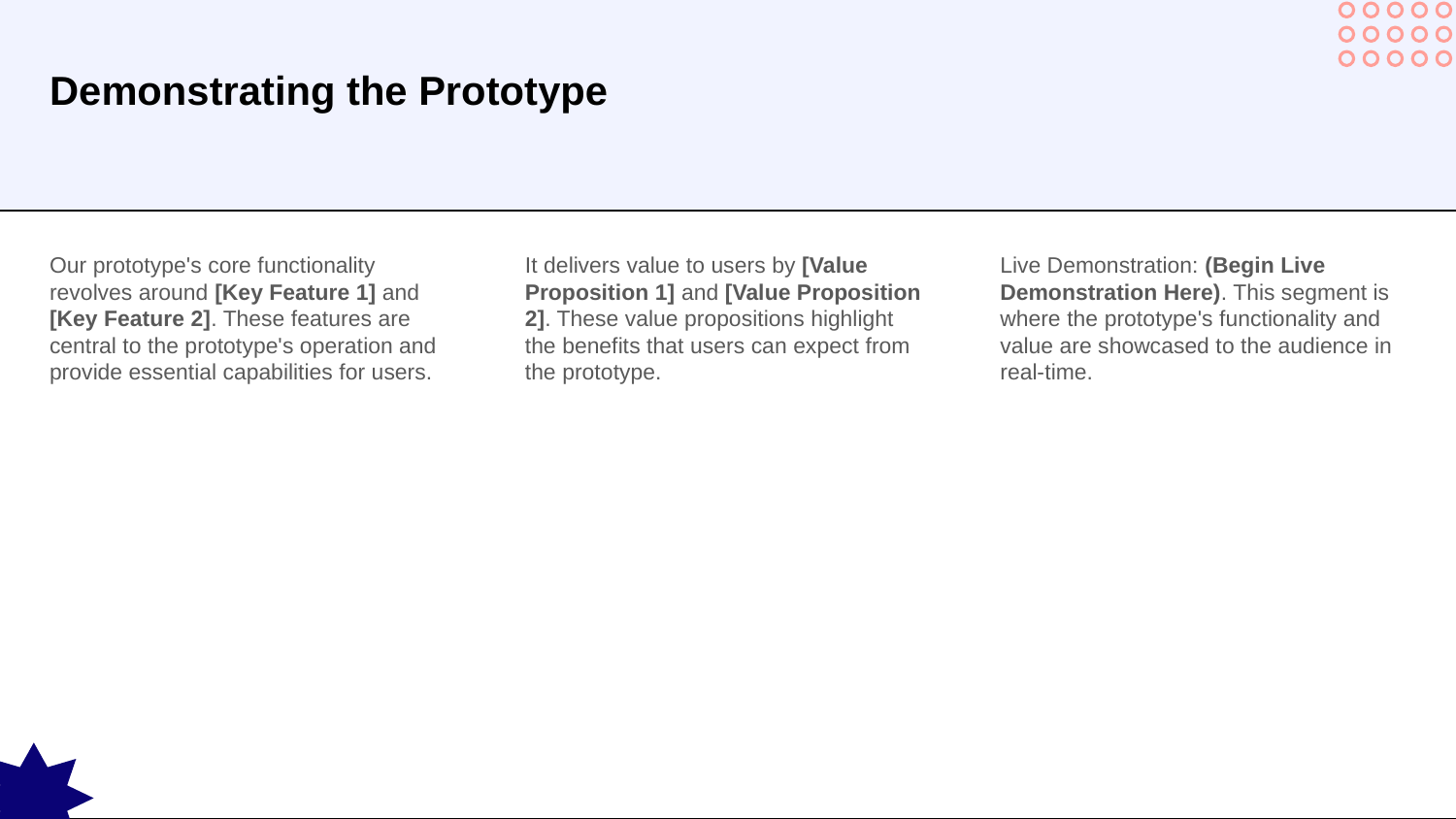

# Demonstrating the Prototype
Our prototype's core functionality revolves around [Key Feature 1] and [Key Feature 2]. These features are central to the prototype's operation and provide essential capabilities for users.
It delivers value to users by [Value Proposition 1] and [Value Proposition 2]. These value propositions highlight the benefits that users can expect from the prototype.
Live Demonstration: (Begin Live Demonstration Here). This segment is where the prototype's functionality and value are showcased to the audience in real-time.